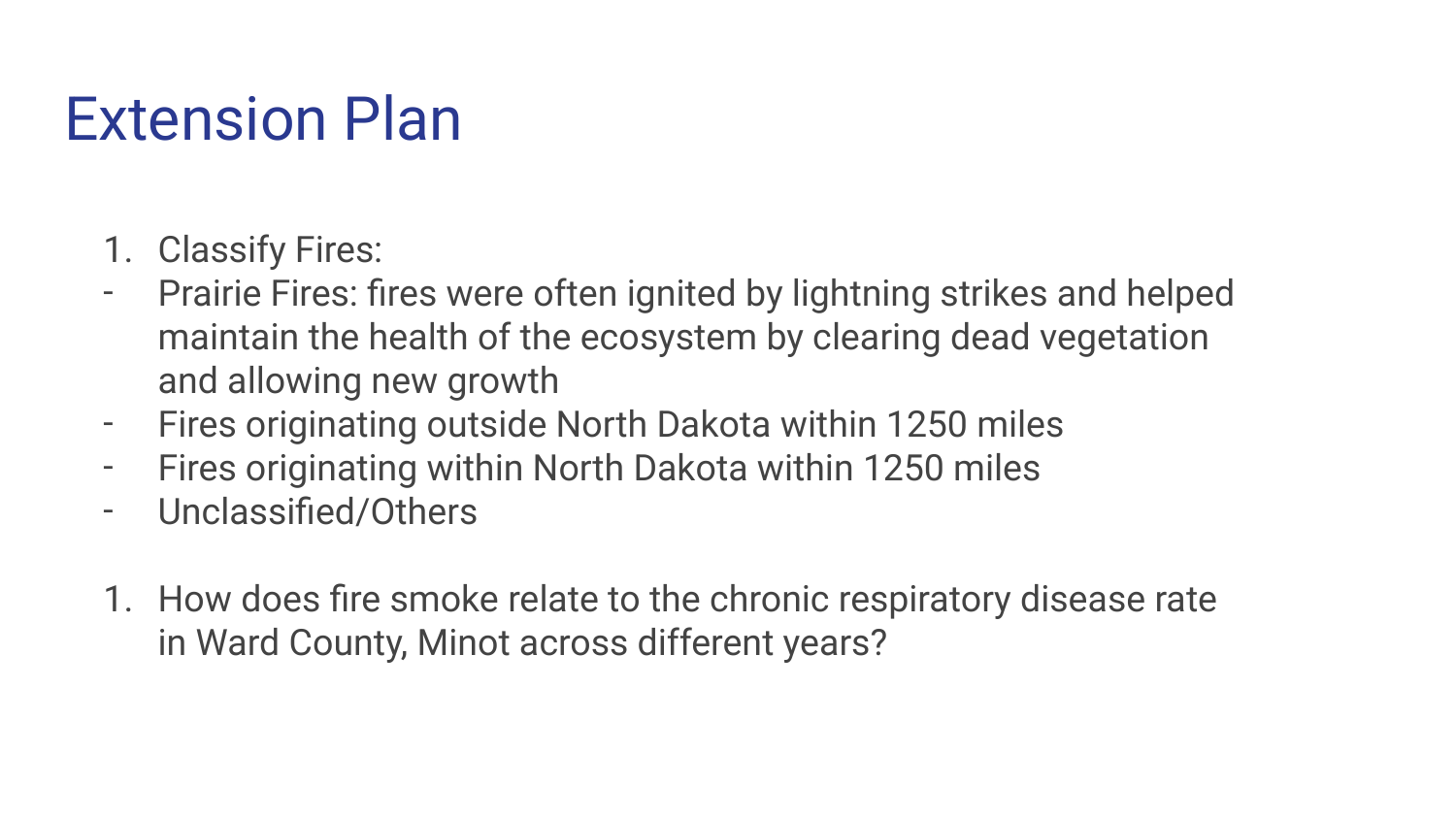

# Extension Plan
Classify Fires:
Prairie Fires: fires were often ignited by lightning strikes and helped maintain the health of the ecosystem by clearing dead vegetation and allowing new growth
Fires originating outside North Dakota within 1250 miles
Fires originating within North Dakota within 1250 miles
Unclassified/Others

How does fire smoke relate to the chronic respiratory disease rate in Ward County, Minot across different years?